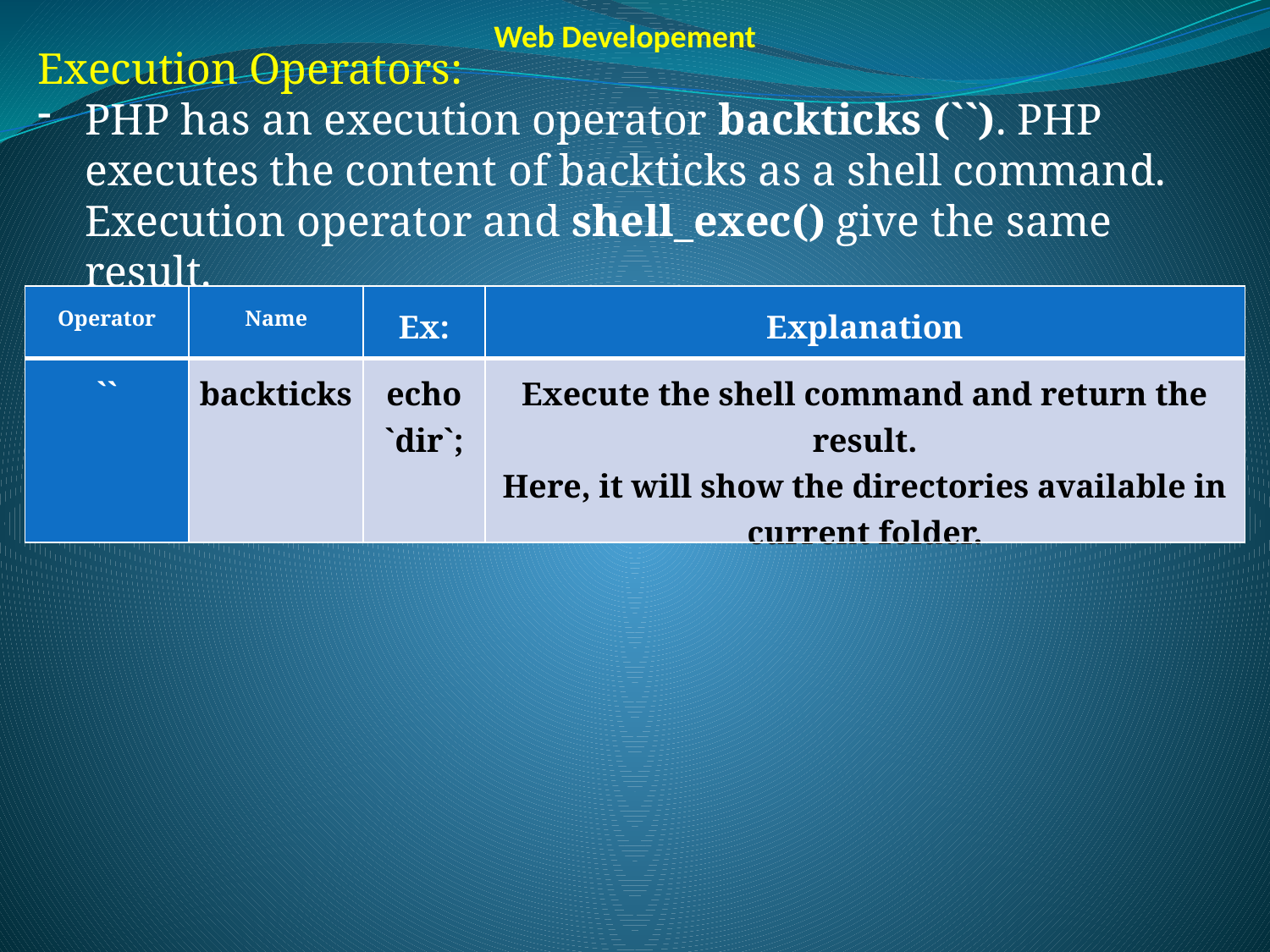

Web Developement
Execution Operators:
PHP has an execution operator backticks (``). PHP executes the content of backticks as a shell command. Execution operator and shell_exec() give the same result.

| Operator | Name | Ex: | Explanation |
| --- | --- | --- | --- |
| `` | backticks | echo `dir`; | Execute the shell command and return the result. Here, it will show the directories available in current folder. |